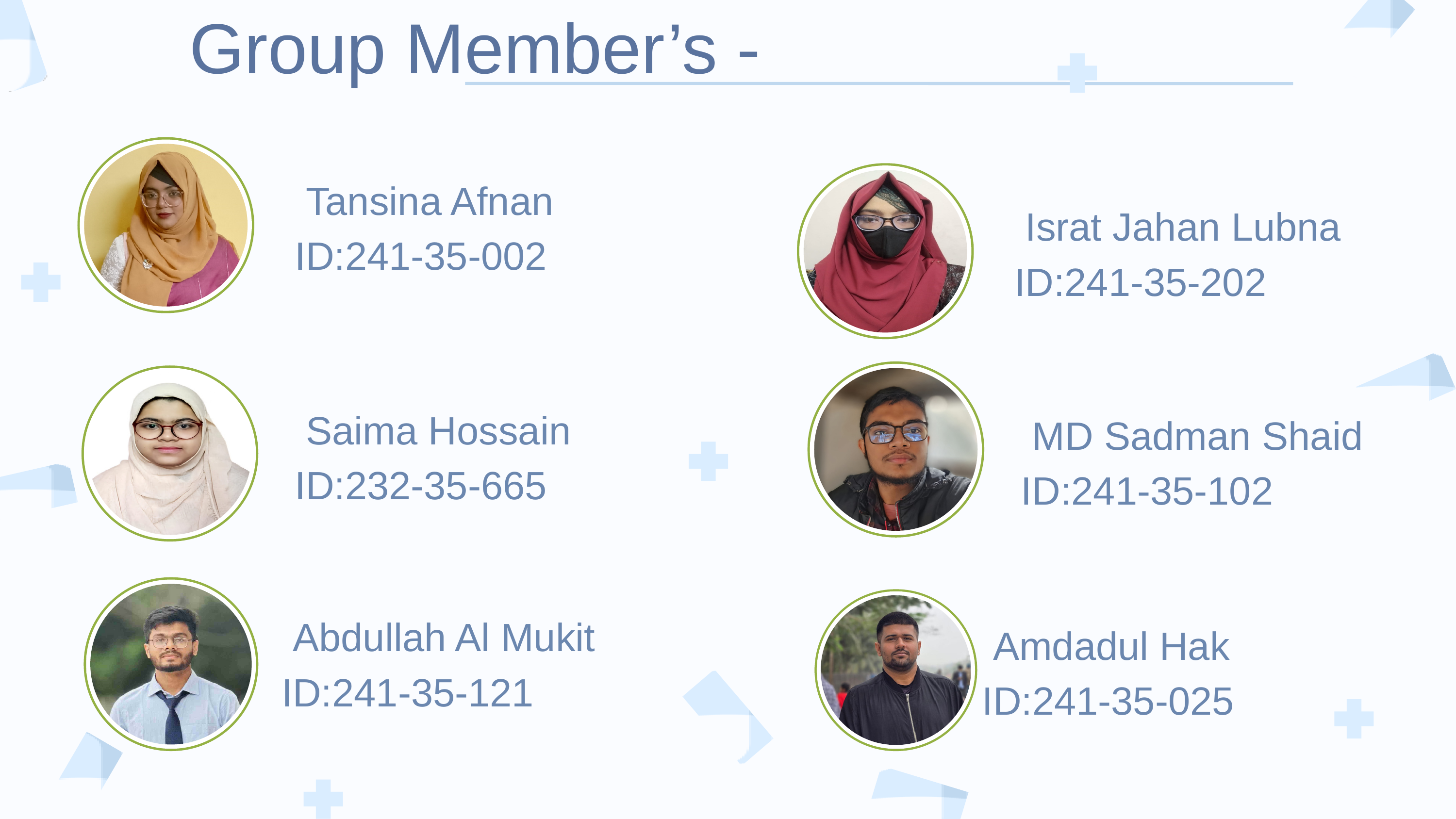

Group Member’s -

 Tansina Afnan
ID:241-35-002
 Israt Jahan Lubna
ID:241-35-202

 Saima Hossain
ID:232-35-665
 MD Sadman Shaid
ID:241-35-102

 Abdullah Al Mukit
ID:241-35-121
 Amdadul Hak
ID:241-35-025